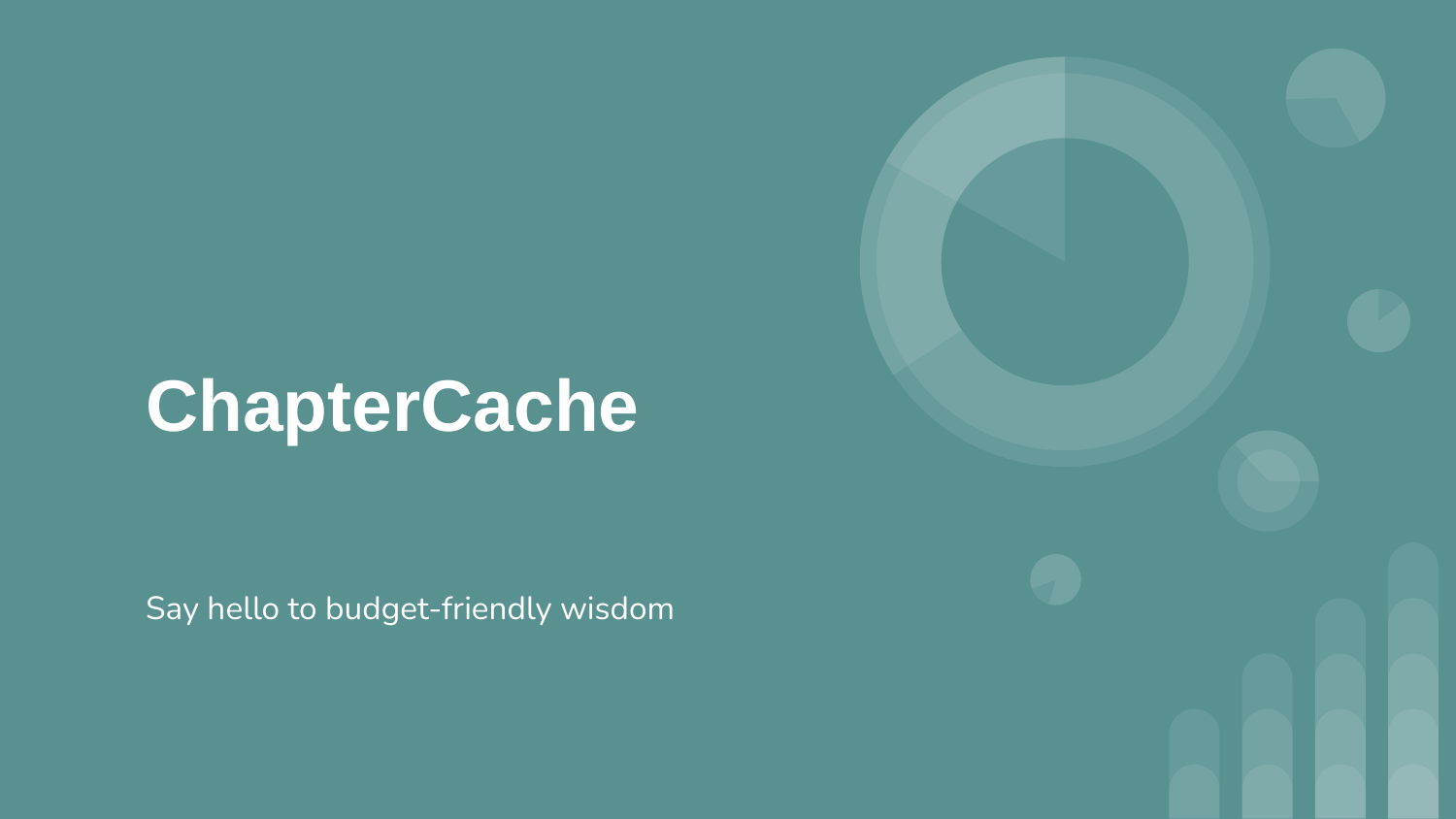

# ChapterCache
Say hello to budget-friendly wisdom